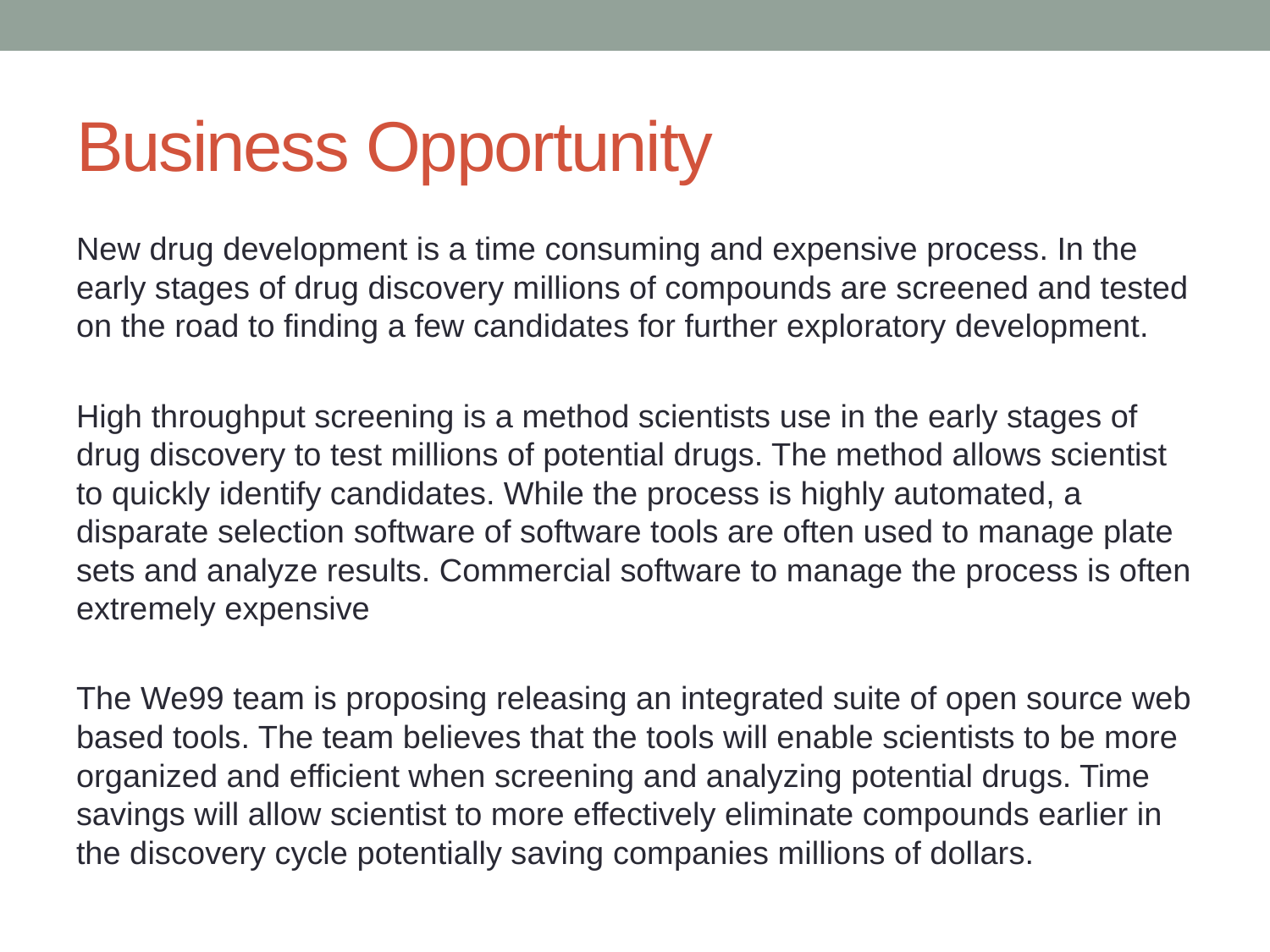

# Business Opportunity
New drug development is a time consuming and expensive process. In the early stages of drug discovery millions of compounds are screened and tested on the road to finding a few candidates for further exploratory development.

High throughput screening is a method scientists use in the early stages of drug discovery to test millions of potential drugs. The method allows scientist to quickly identify candidates. While the process is highly automated, a disparate selection software of software tools are often used to manage plate sets and analyze results. Commercial software to manage the process is often extremely expensive

The We99 team is proposing releasing an integrated suite of open source web based tools. The team believes that the tools will enable scientists to be more organized and efficient when screening and analyzing potential drugs. Time savings will allow scientist to more effectively eliminate compounds earlier in the discovery cycle potentially saving companies millions of dollars.